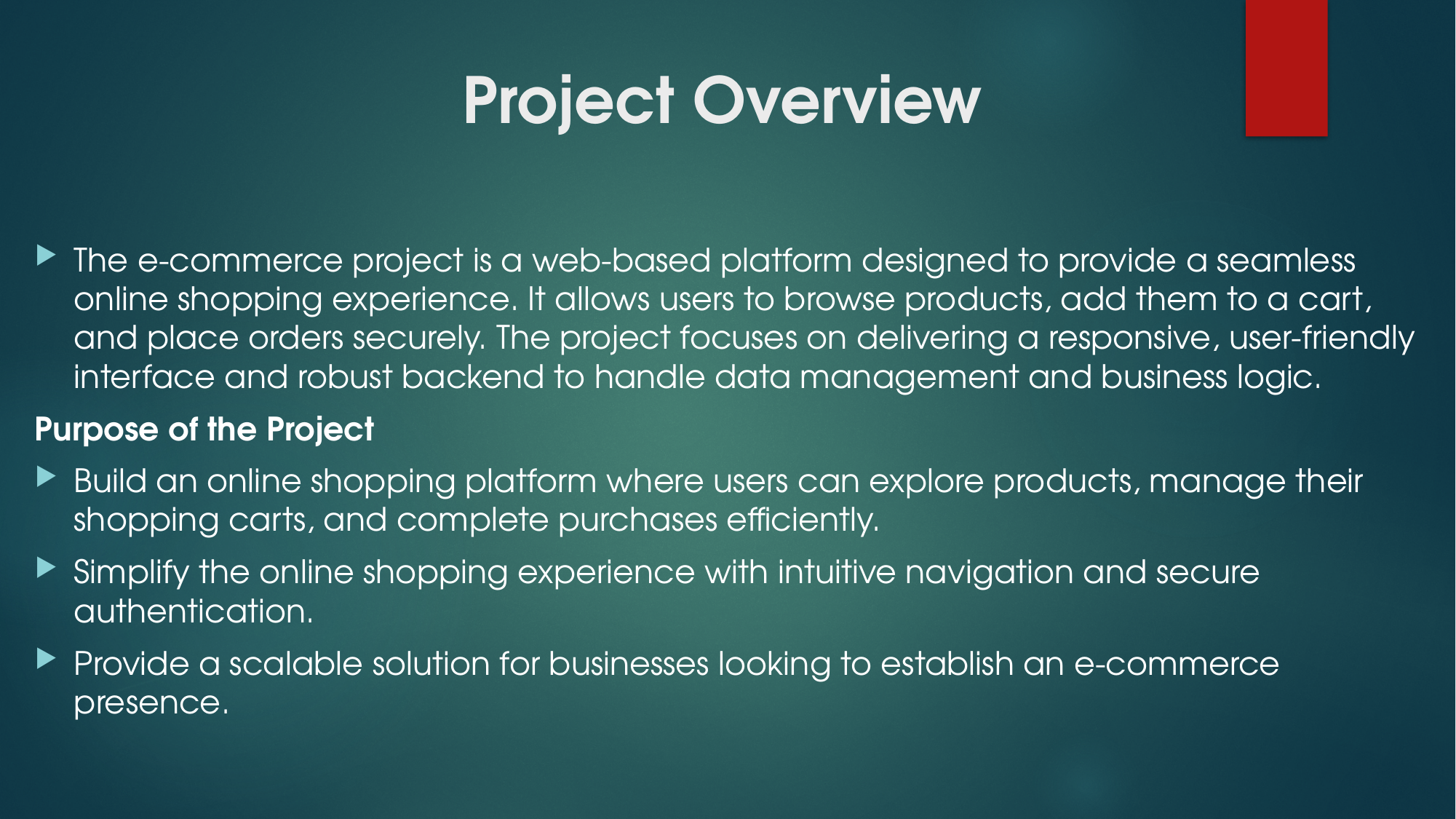

# Project Overview
The e-commerce project is a web-based platform designed to provide a seamless online shopping experience. It allows users to browse products, add them to a cart, and place orders securely. The project focuses on delivering a responsive, user-friendly interface and robust backend to handle data management and business logic.
Purpose of the Project
Build an online shopping platform where users can explore products, manage their shopping carts, and complete purchases efficiently.
Simplify the online shopping experience with intuitive navigation and secure authentication.
Provide a scalable solution for businesses looking to establish an e-commerce presence.